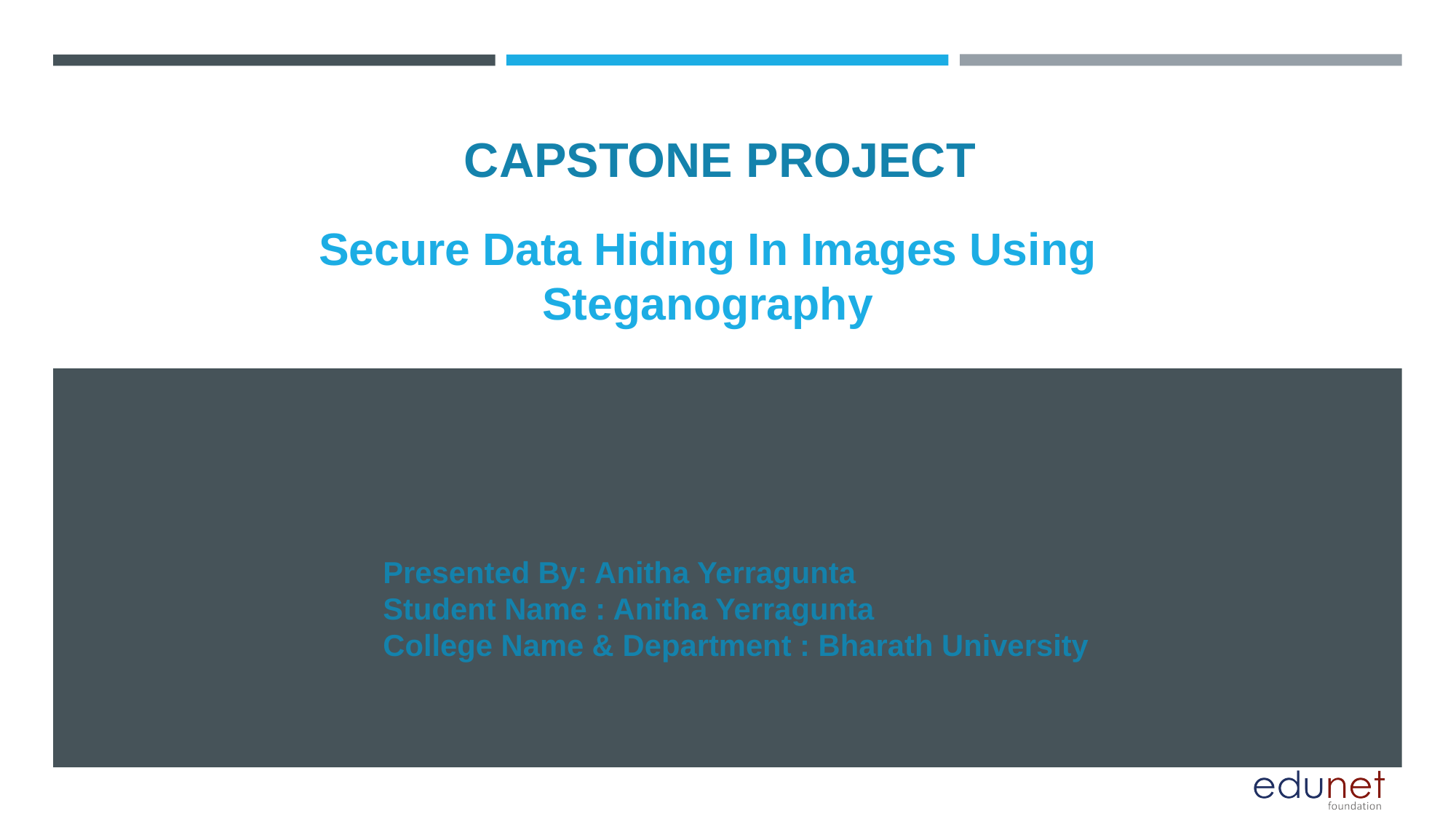

CAPSTONE PROJECT
# Secure Data Hiding In Images Using Steganography
Presented By: Anitha Yerragunta
Student Name : Anitha Yerragunta
College Name & Department : Bharath University